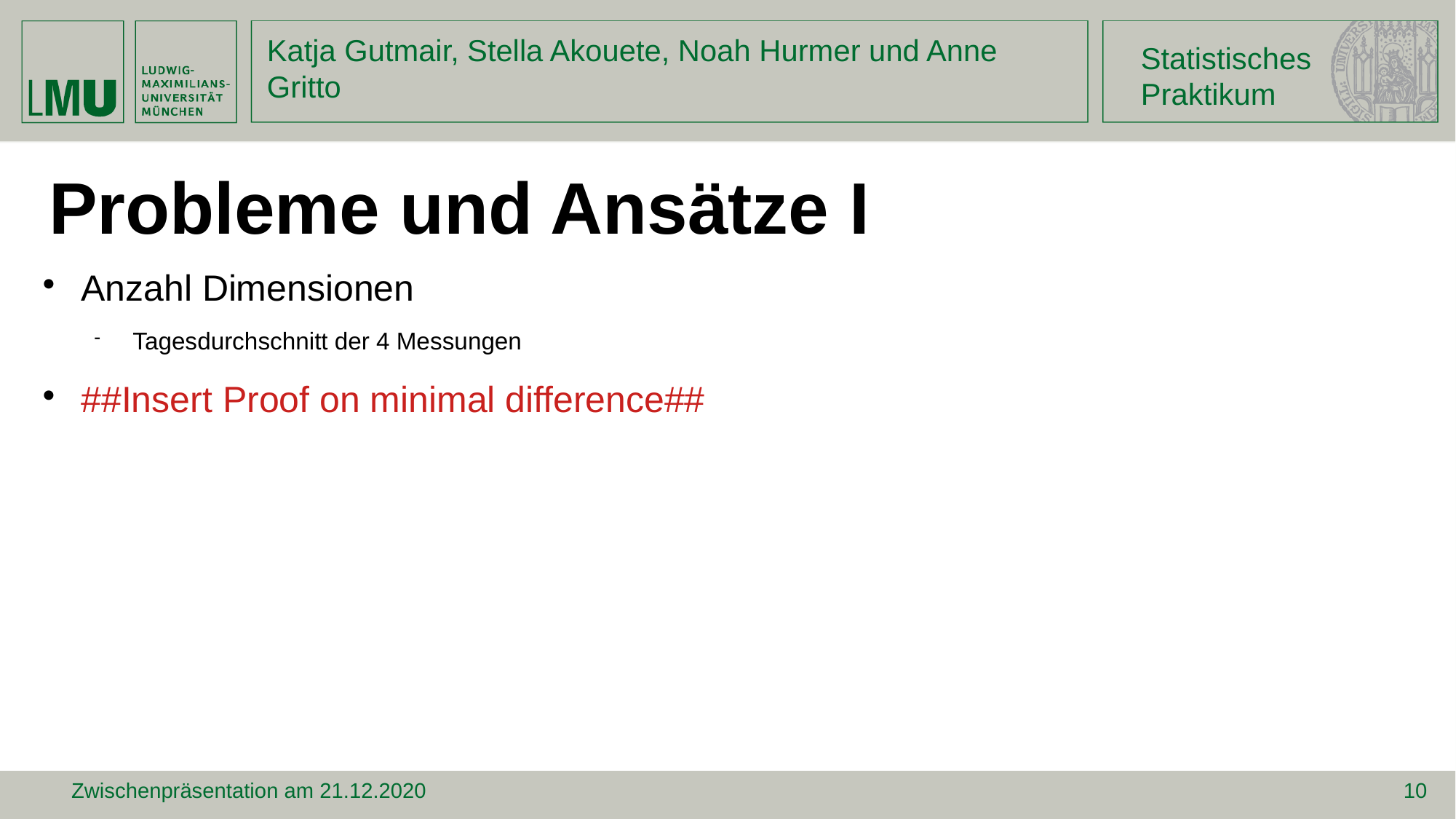

Statistisches
Praktikum
Katja Gutmair, Stella Akouete, Noah Hurmer und Anne Gritto
Probleme und Ansätze I
Anzahl Dimensionen
Tagesdurchschnitt der 4 Messungen
##Insert Proof on minimal difference##
Zwischenpräsentation am 21.12.2020
10